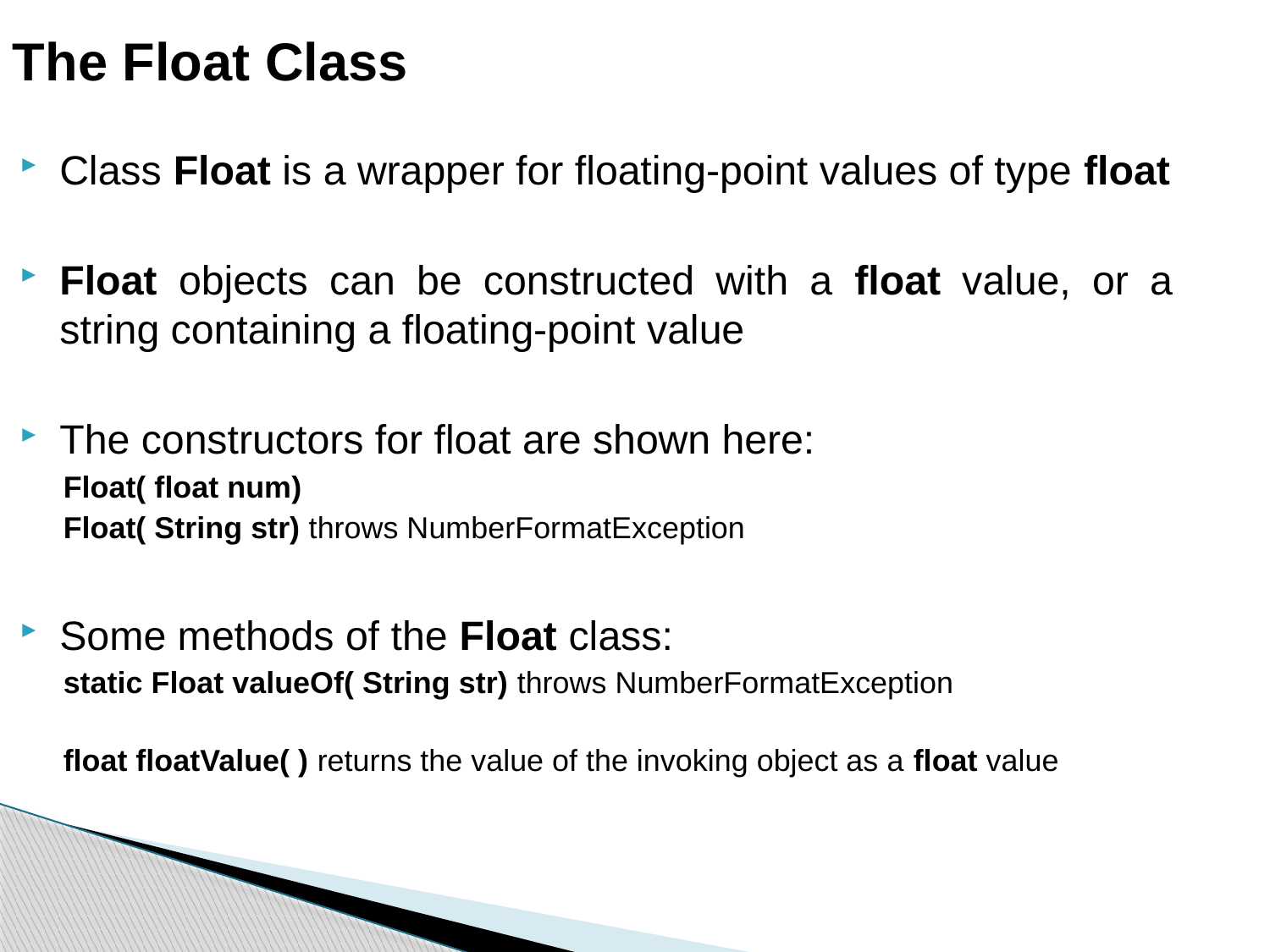

The Float Class
Class Float is a wrapper for floating-point values of type float

Float objects can be constructed with a float value, or a string containing a floating-point value

The constructors for float are shown here:
Float( float num)
Float( String str) throws NumberFormatException

Some methods of the Float class:
static Float valueOf( String str) throws NumberFormatException

float floatValue( ) returns the value of the invoking object as a float value